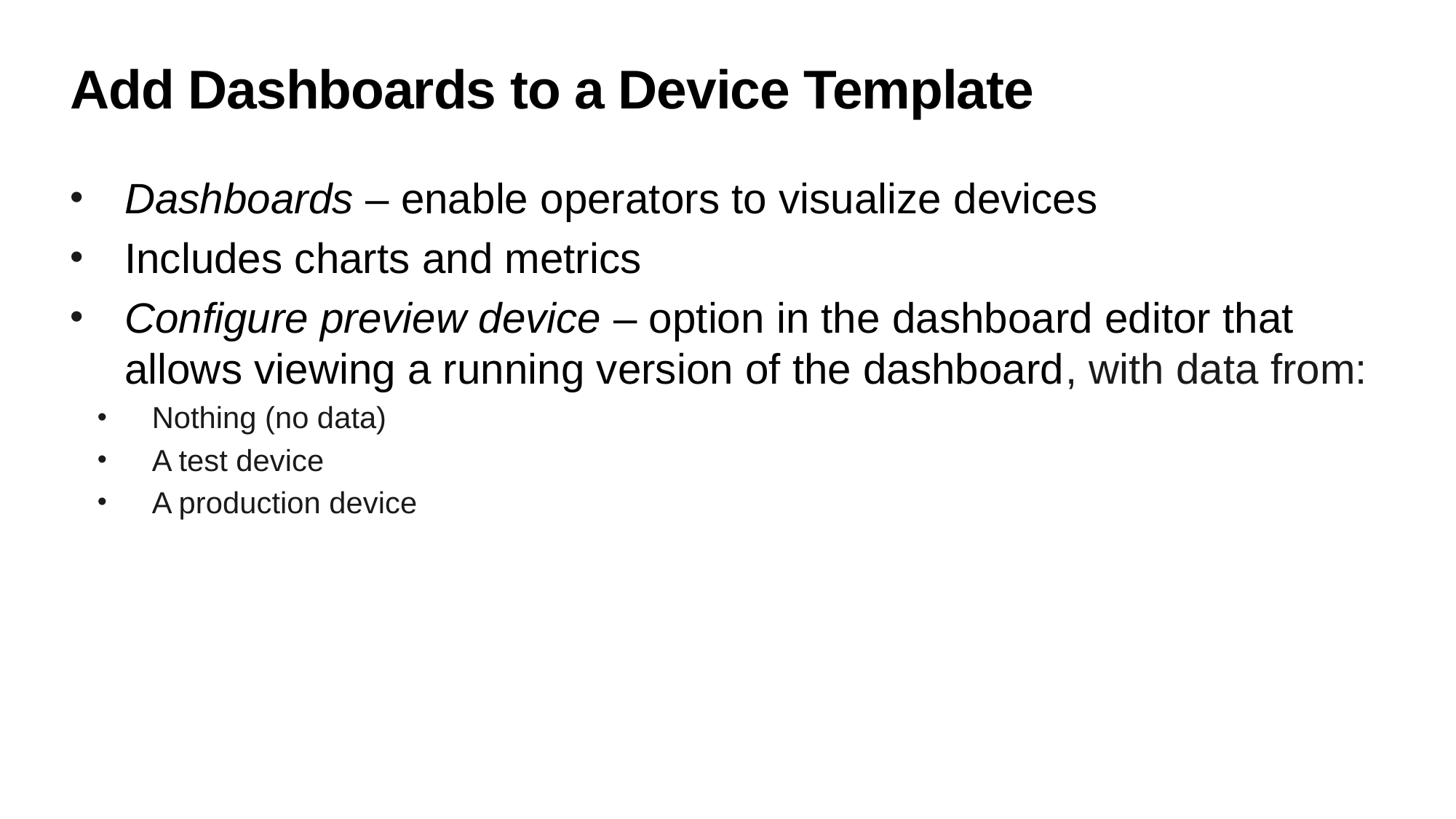

# Add Dashboards to a Device Template
Dashboards – enable operators to visualize devices
Includes charts and metrics
Configure preview device – option in the dashboard editor that allows viewing a running version of the dashboard, with data from:
Nothing (no data)
A test device
A production device